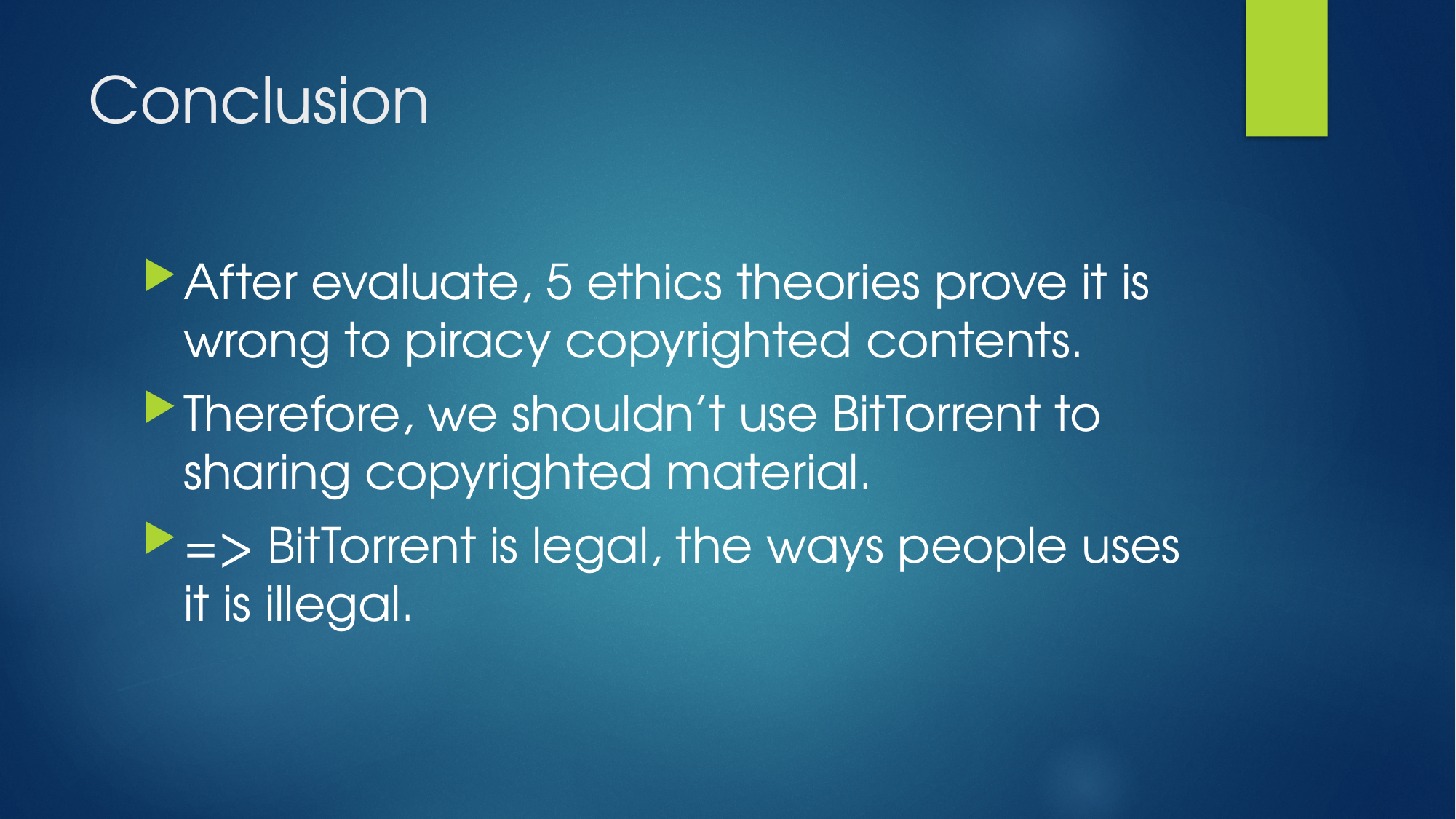

# Conclusion
After evaluate, 5 ethics theories prove it is wrong to piracy copyrighted contents.
Therefore, we shouldn’t use BitTorrent to sharing copyrighted material.
=> BitTorrent is legal, the ways people uses it is illegal.